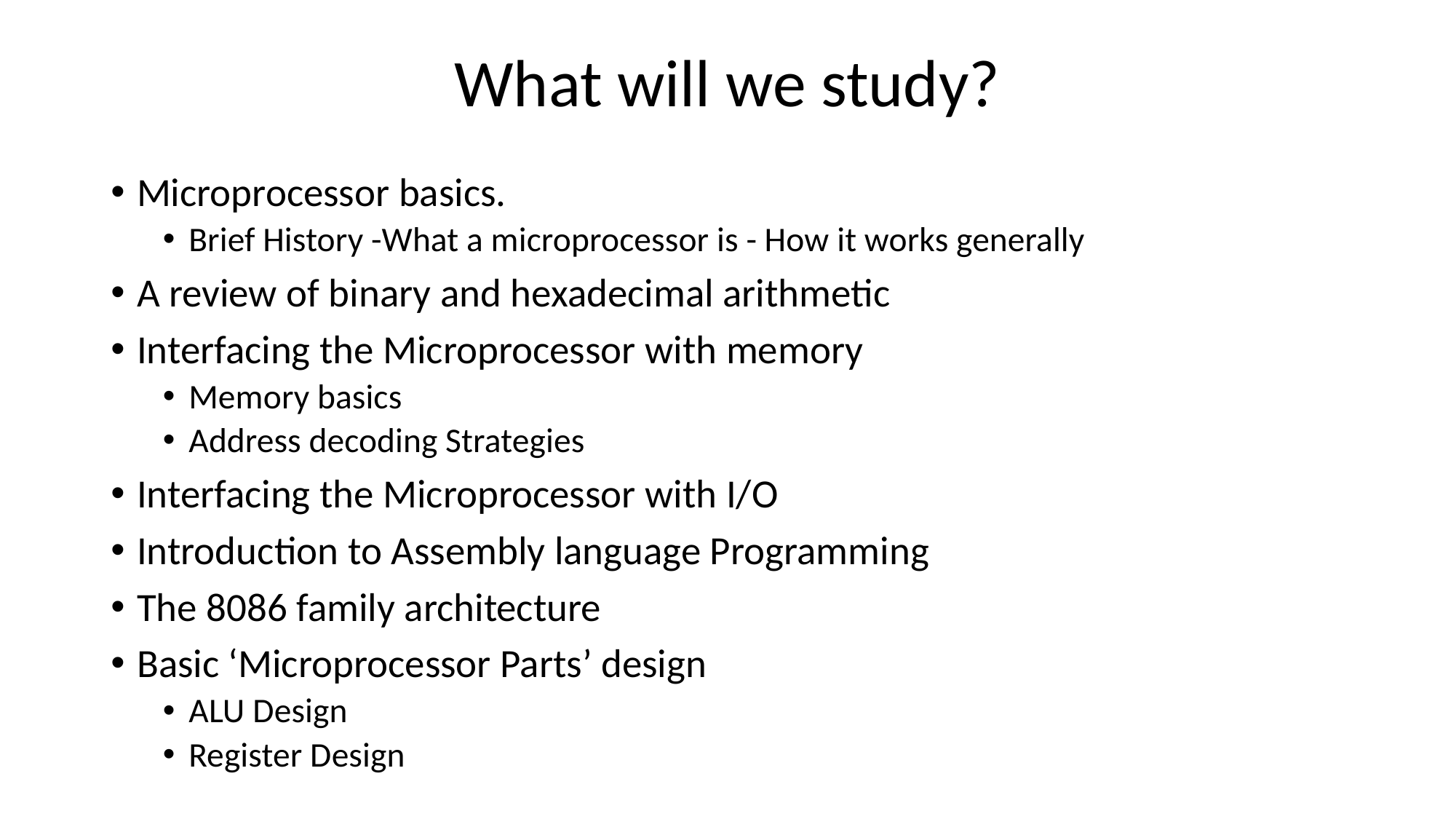

# What will we study?
Microprocessor basics.
Brief History -What a microprocessor is - How it works generally
A review of binary and hexadecimal arithmetic
Interfacing the Microprocessor with memory
Memory basics
Address decoding Strategies
Interfacing the Microprocessor with I/O
Introduction to Assembly language Programming
The 8086 family architecture
Basic ‘Microprocessor Parts’ design
ALU Design
Register Design